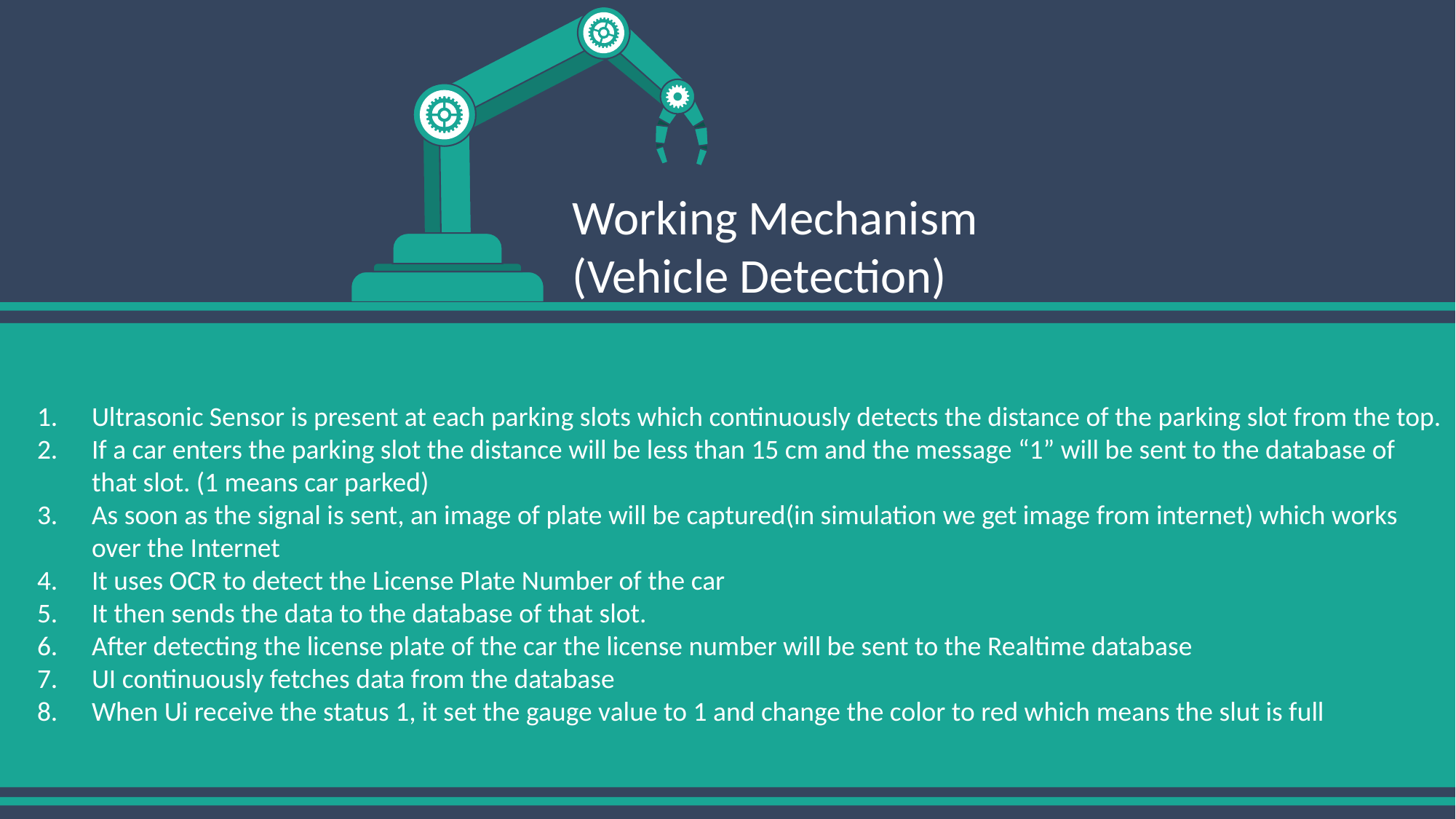

Working Mechanism
(Vehicle Detection)

Ultrasonic Sensor is present at each parking slots which continuously detects the distance of the parking slot from the top.
If a car enters the parking slot the distance will be less than 15 cm and the message “1” will be sent to the database of that slot. (1 means car parked)
As soon as the signal is sent, an image of plate will be captured(in simulation we get image from internet) which works over the Internet
It uses OCR to detect the License Plate Number of the car
It then sends the data to the database of that slot.
After detecting the license plate of the car the license number will be sent to the Realtime database
UI continuously fetches data from the database
When Ui receive the status 1, it set the gauge value to 1 and change the color to red which means the slut is full